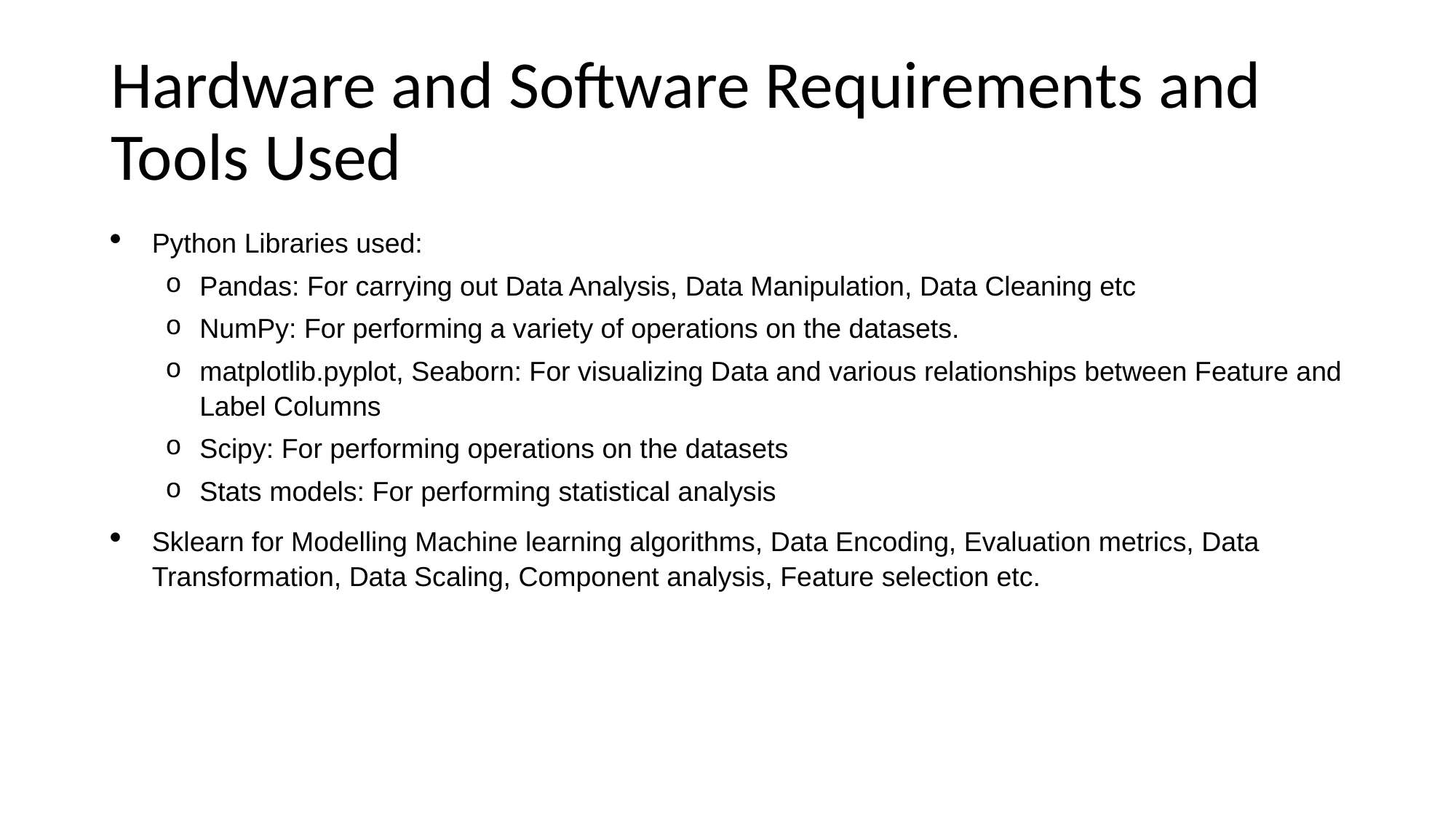

# Hardware and Software Requirements and Tools Used
Python Libraries used:
Pandas: For carrying out Data Analysis, Data Manipulation, Data Cleaning etc
NumPy: For performing a variety of operations on the datasets.
matplotlib.pyplot, Seaborn: For visualizing Data and various relationships between Feature and Label Columns
Scipy: For performing operations on the datasets
Stats models: For performing statistical analysis
Sklearn for Modelling Machine learning algorithms, Data Encoding, Evaluation metrics, Data Transformation, Data Scaling, Component analysis, Feature selection etc.